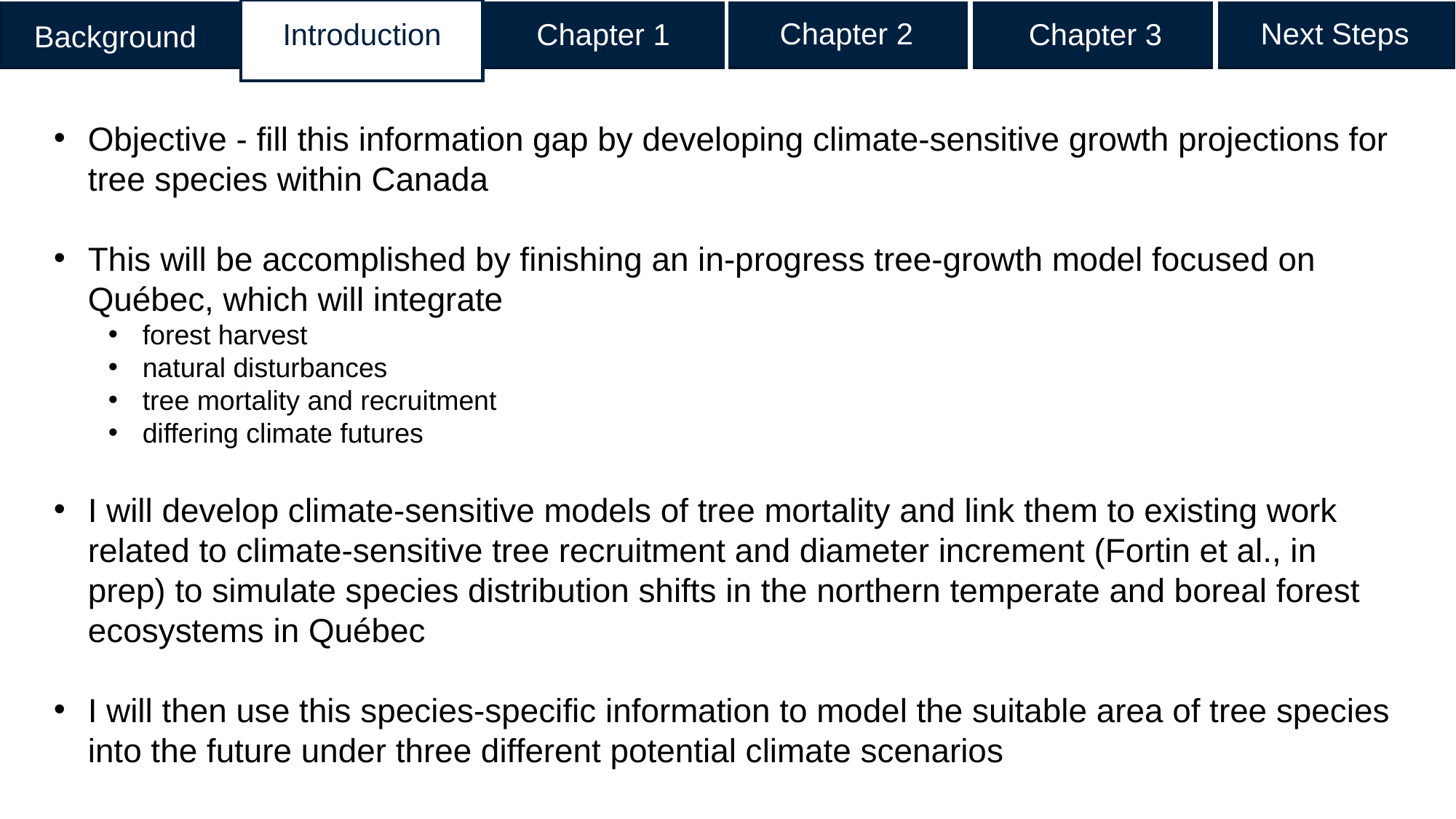

Chapter 2
Next Steps
Introduction
Chapter 1
Chapter 3
Background
Objective - fill this information gap by developing climate-sensitive growth projections for tree species within Canada

This will be accomplished by finishing an in-progress tree-growth model focused on Québec, which will integrate
forest harvest
natural disturbances
tree mortality and recruitment
differing climate futures

I will develop climate-sensitive models of tree mortality and link them to existing work related to climate-sensitive tree recruitment and diameter increment (Fortin et al., in prep) to simulate species distribution shifts in the northern temperate and boreal forest ecosystems in Québec

I will then use this species-specific information to model the suitable area of tree species into the future under three different potential climate scenarios